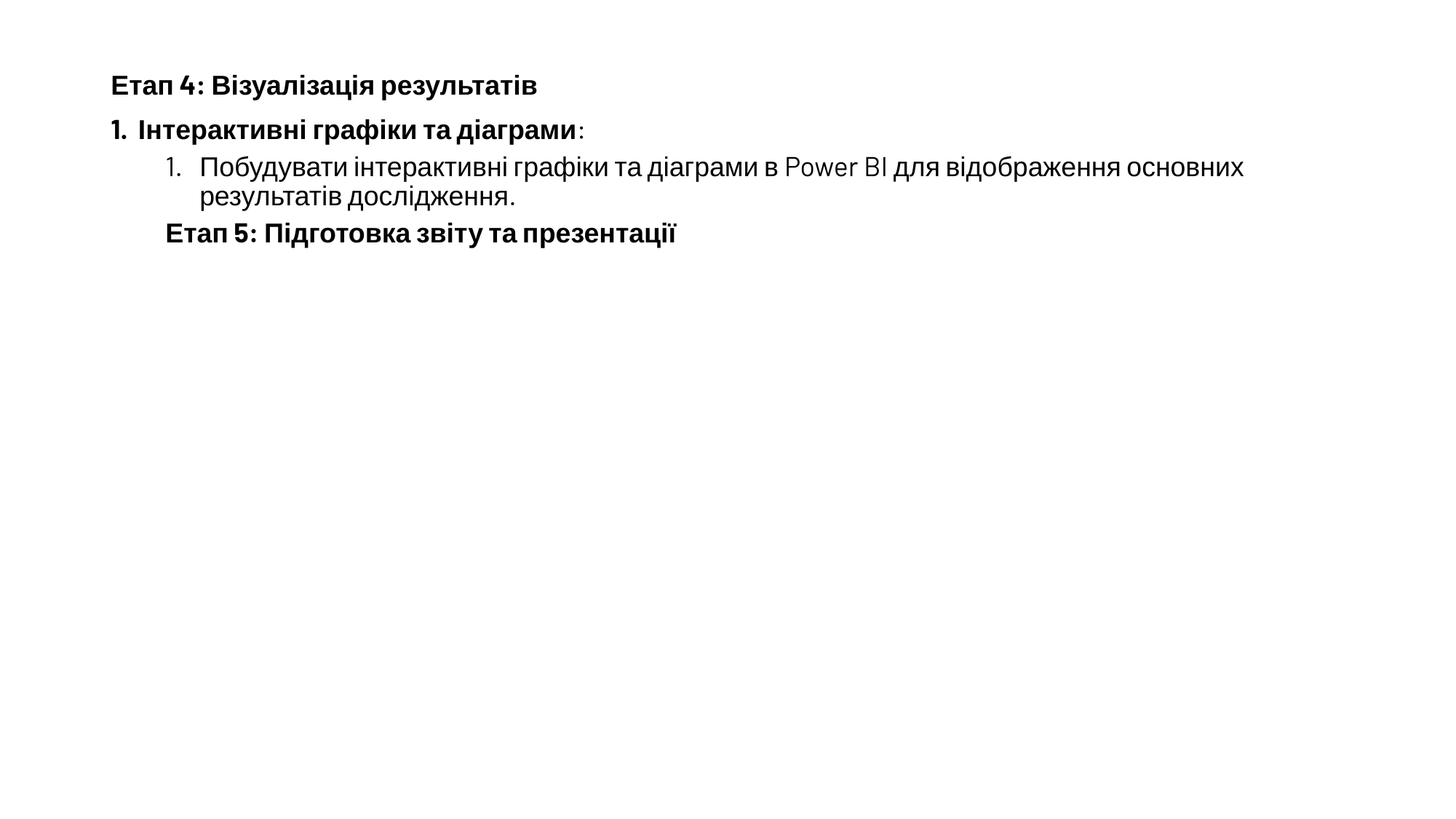

Етап 4: Візуалізація результатів
Інтерактивні графіки та діаграми:
Побудувати інтерактивні графіки та діаграми в Power BI для відображення основних результатів дослідження.
Етап 5: Підготовка звіту та презентації